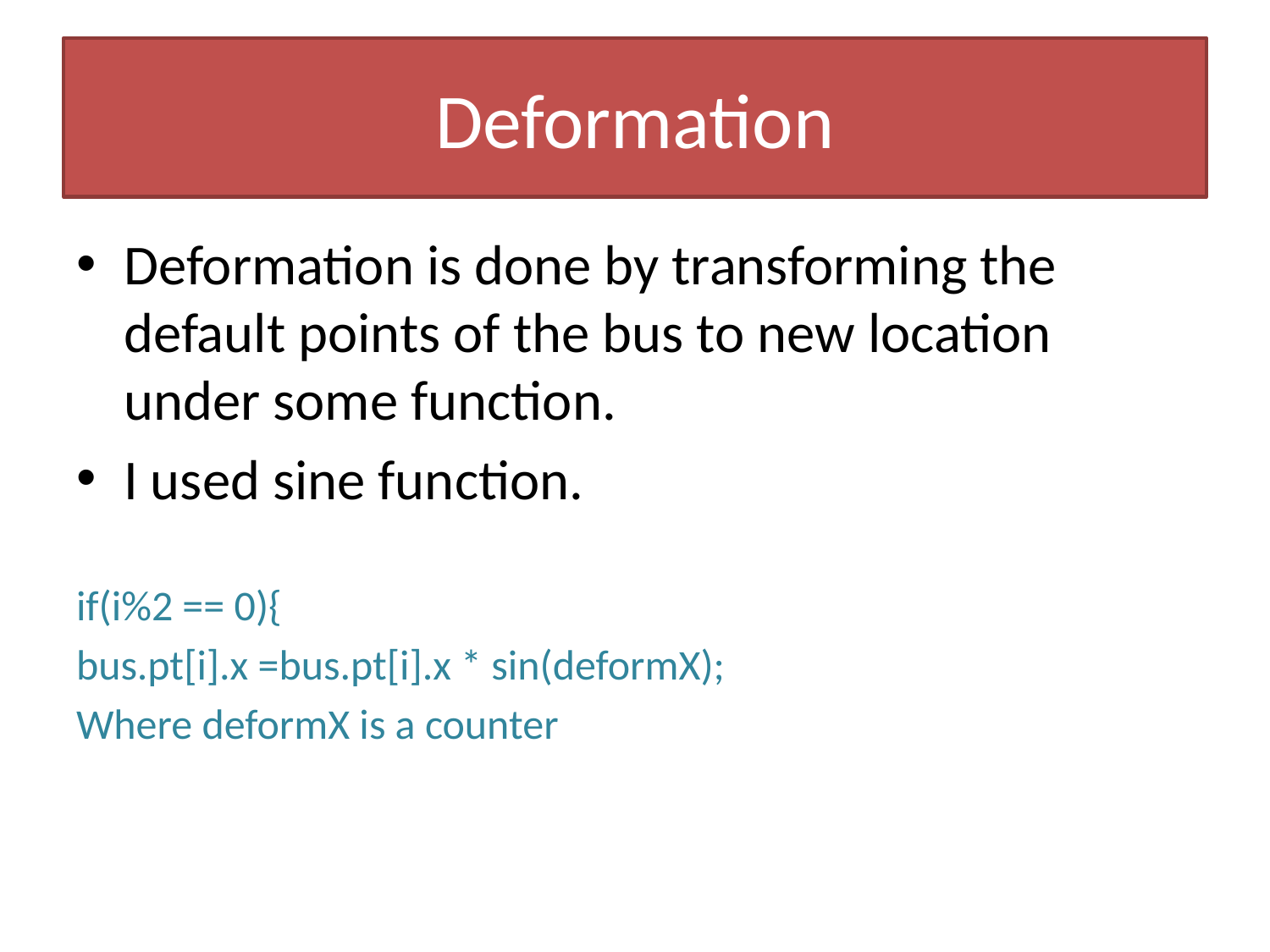

# Deformation
Deformation is done by transforming the default points of the bus to new location under some function.
I used sine function.

if(i%2 == 0){
bus.pt[i].x =bus.pt[i].x * sin(deformX);
Where deformX is a counter